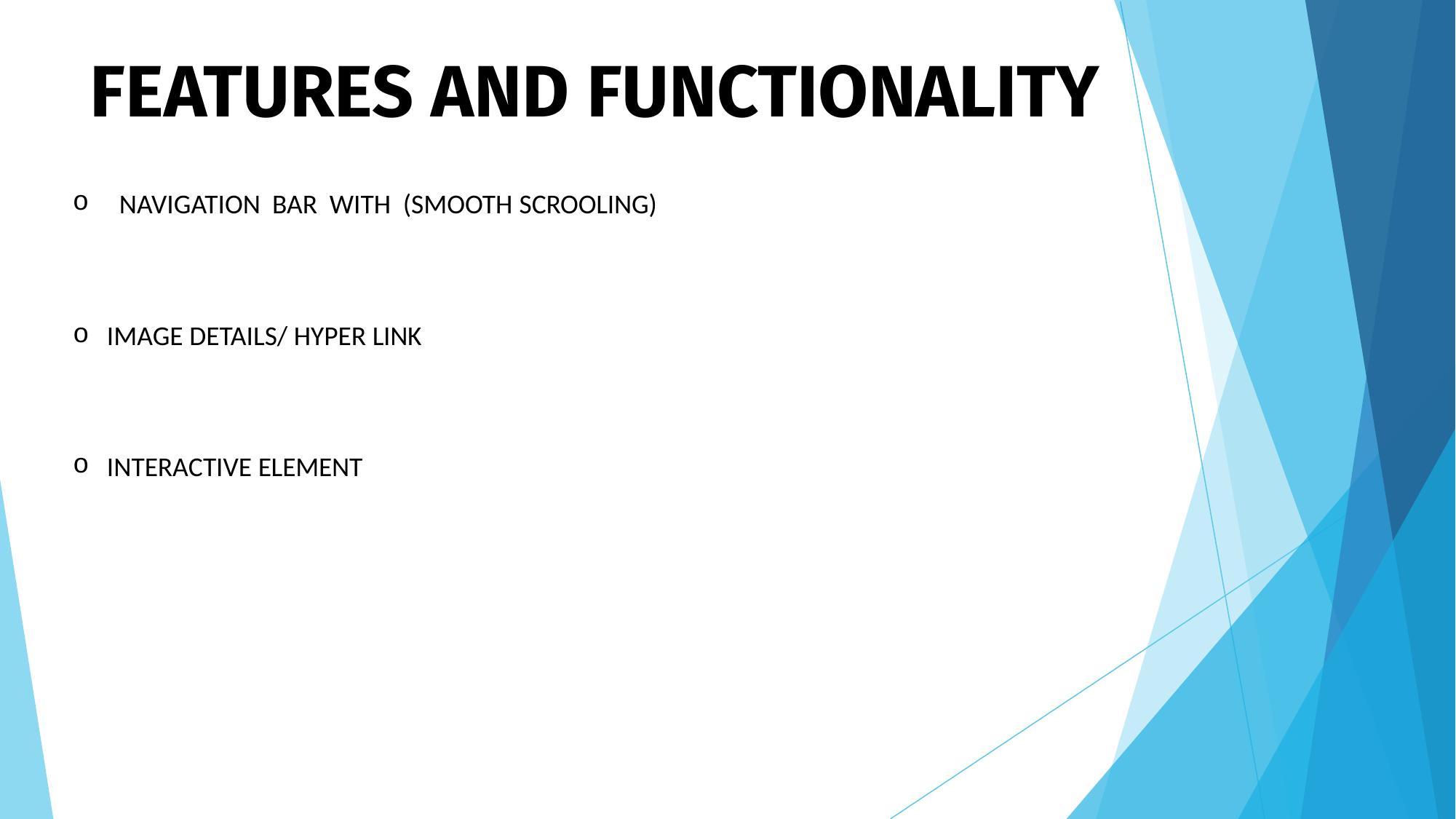

# FEATURES AND FUNCTIONALITY
NAVIGATION BAR WITH (SMOOTH SCROOLING)
IMAGE DETAILS/ HYPER LINK
INTERACTIVE ELEMENT